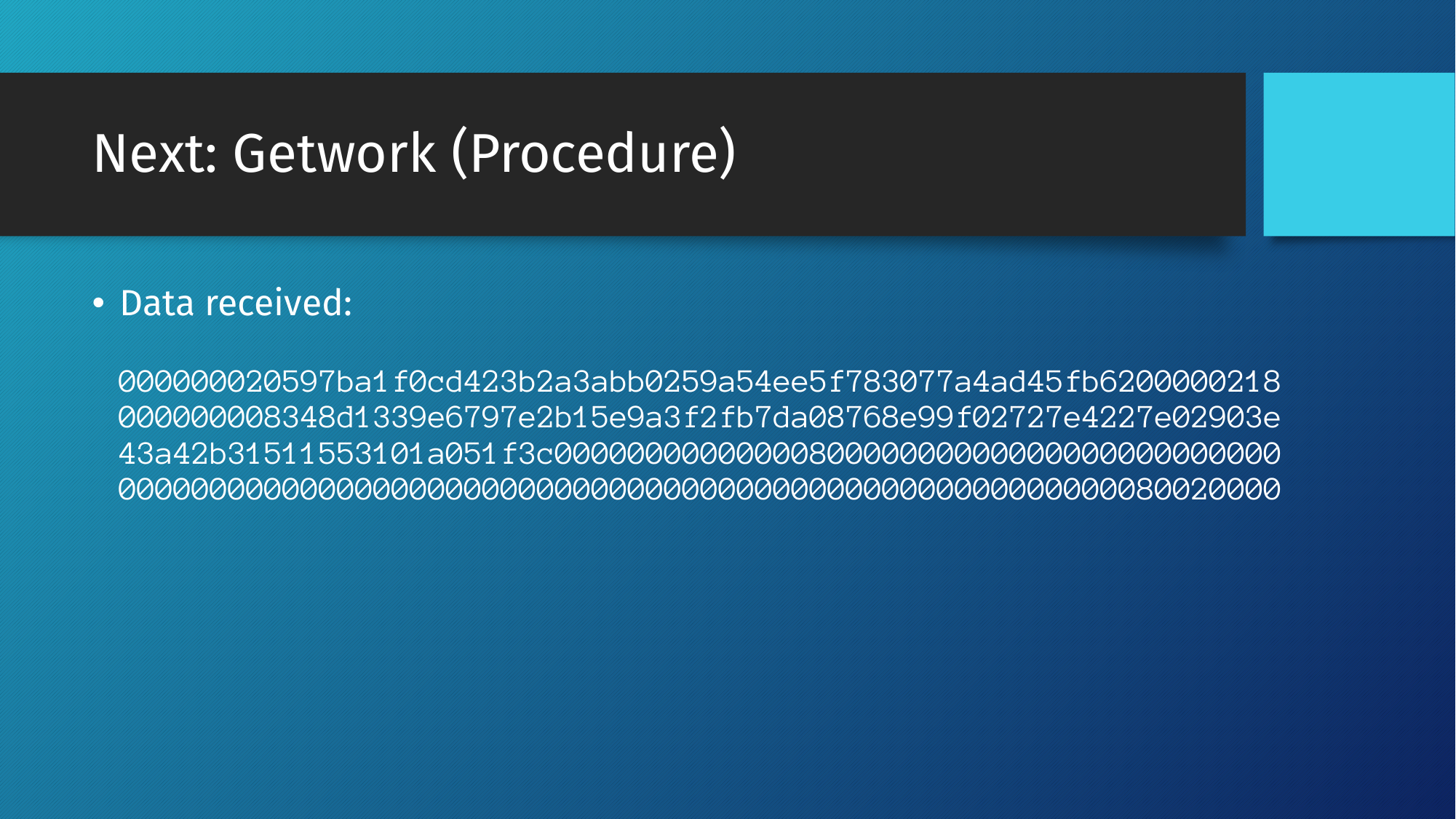

# Next: Getwork (Procedure)
Data received:
000000020597ba1f0cd423b2a3abb0259a54ee5f783077a4ad45fb6200000218 000000008348d1339e6797e2b15e9a3f2fb7da08768e99f02727e4227e02903e 43a42b31511553101a051f3c0000000000000080000000000000000000000000 0000000000000000000000000000000000000000000000000000000080020000